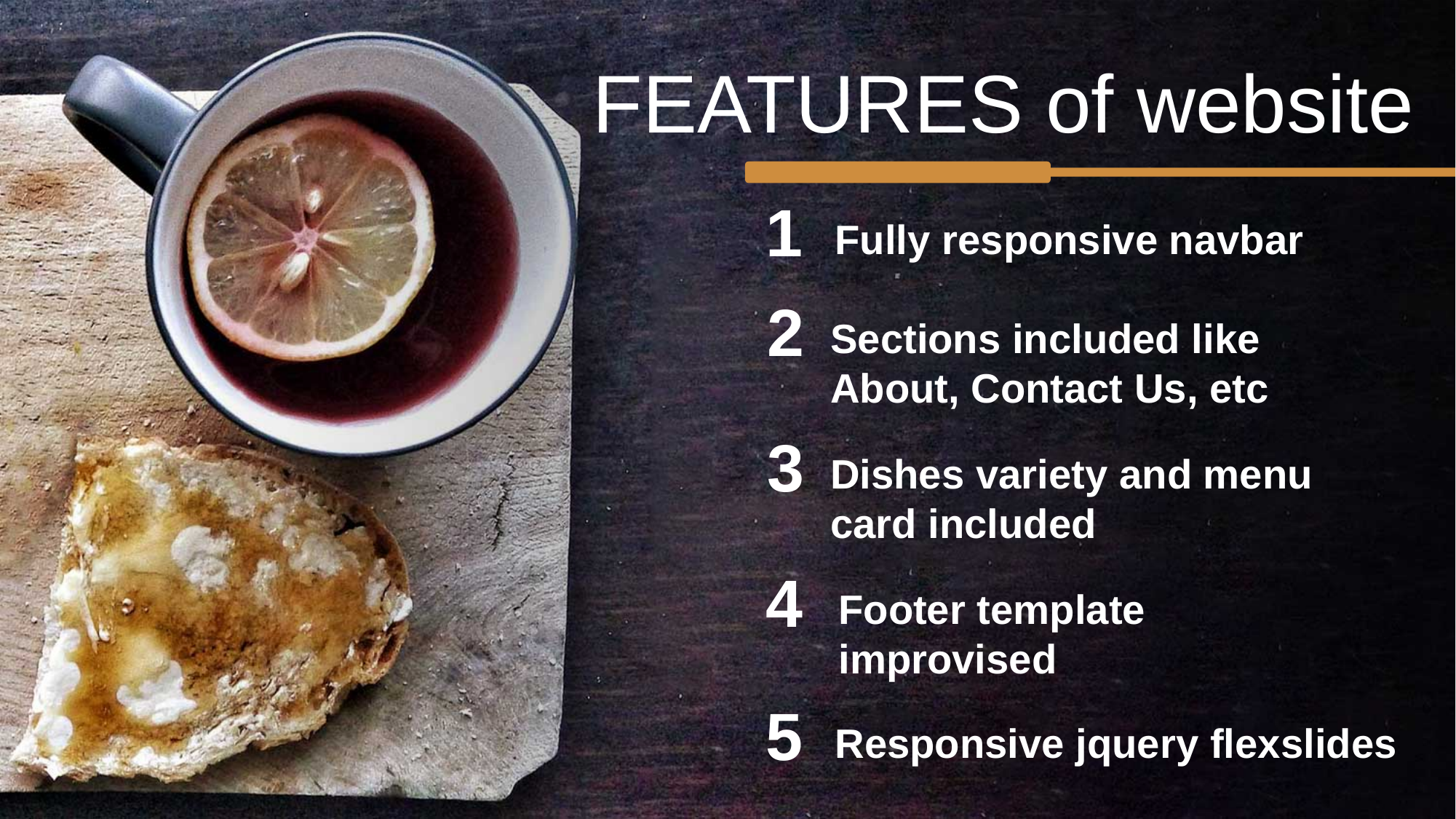

FEATURES of website

1
Fully responsive navbar
2
Sections included like About, Contact Us, etc
3
Dishes variety and menu card included
4
Footer template improvised
5
Responsive jquery flexslides